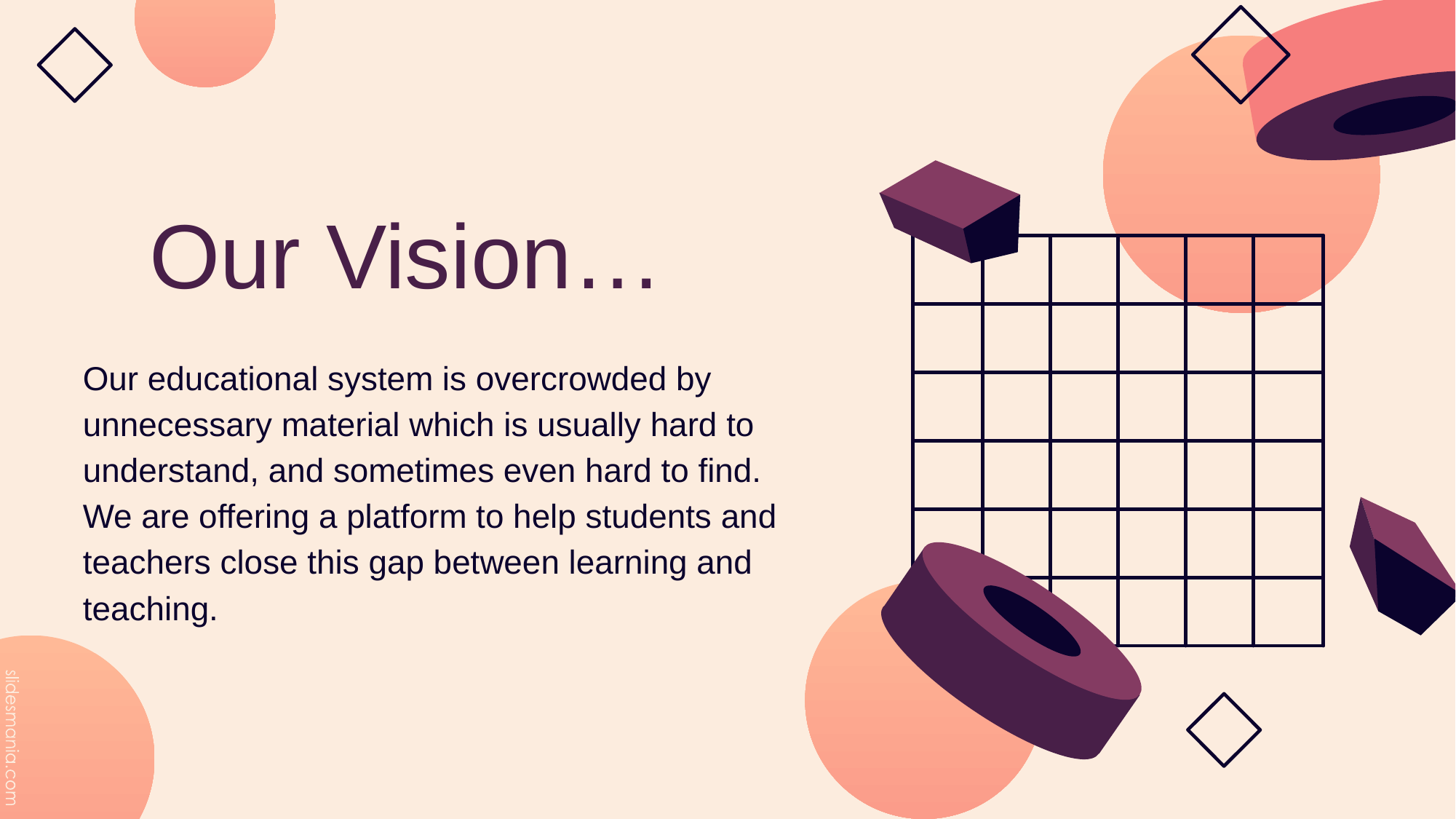

# Our Vision…
Our educational system is overcrowded by unnecessary material which is usually hard to understand, and sometimes even hard to find. We are offering a platform to help students and teachers close this gap between learning and teaching.